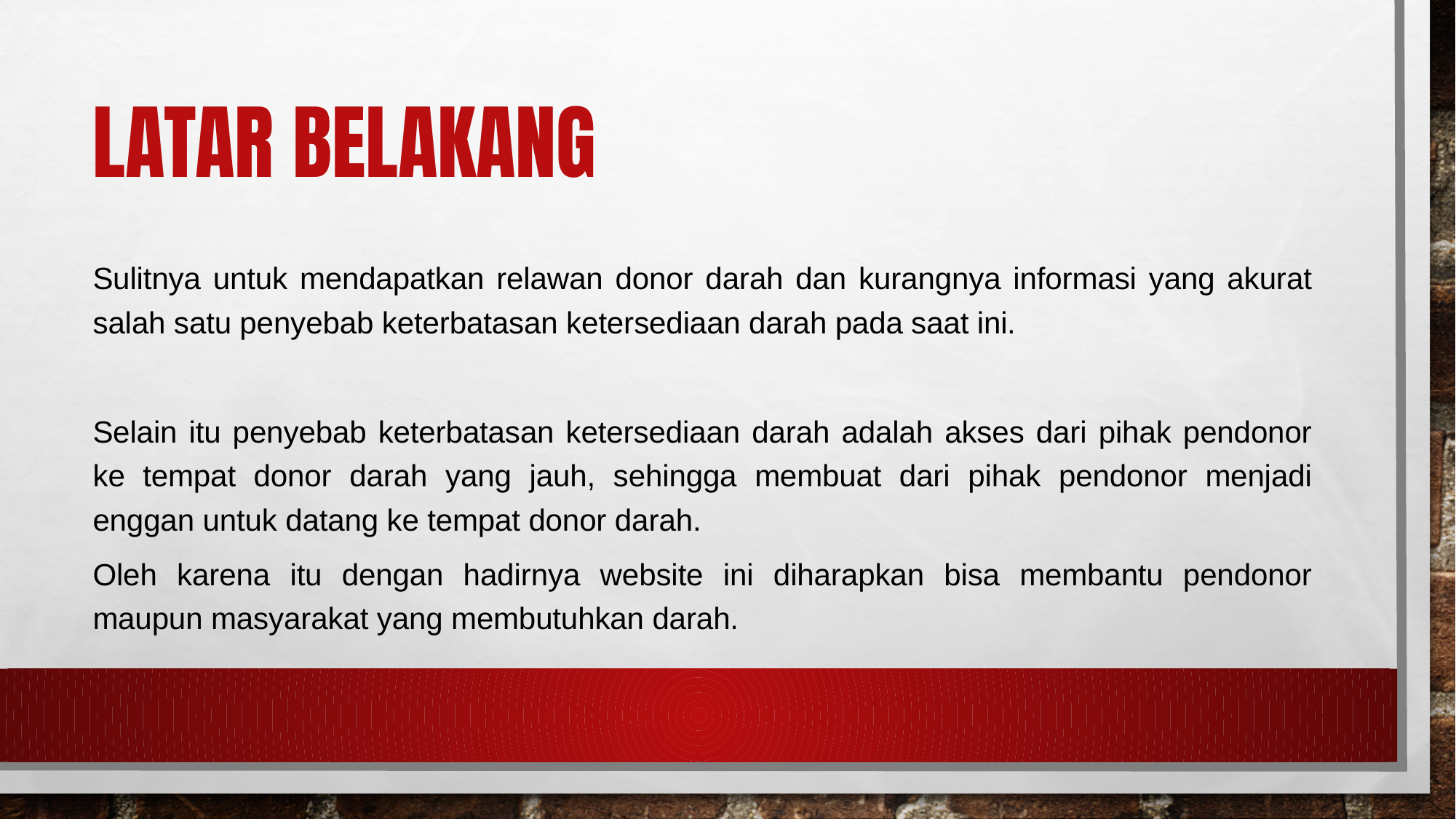

# LATAR BELAKANG
Sulitnya untuk mendapatkan relawan donor darah dan kurangnya informasi yang akurat salah satu penyebab keterbatasan ketersediaan darah pada saat ini.

Selain itu penyebab keterbatasan ketersediaan darah adalah akses dari pihak pendonor ke tempat donor darah yang jauh, sehingga membuat dari pihak pendonor menjadi enggan untuk datang ke tempat donor darah.
Oleh karena itu dengan hadirnya website ini diharapkan bisa membantu pendonor maupun masyarakat yang membutuhkan darah.